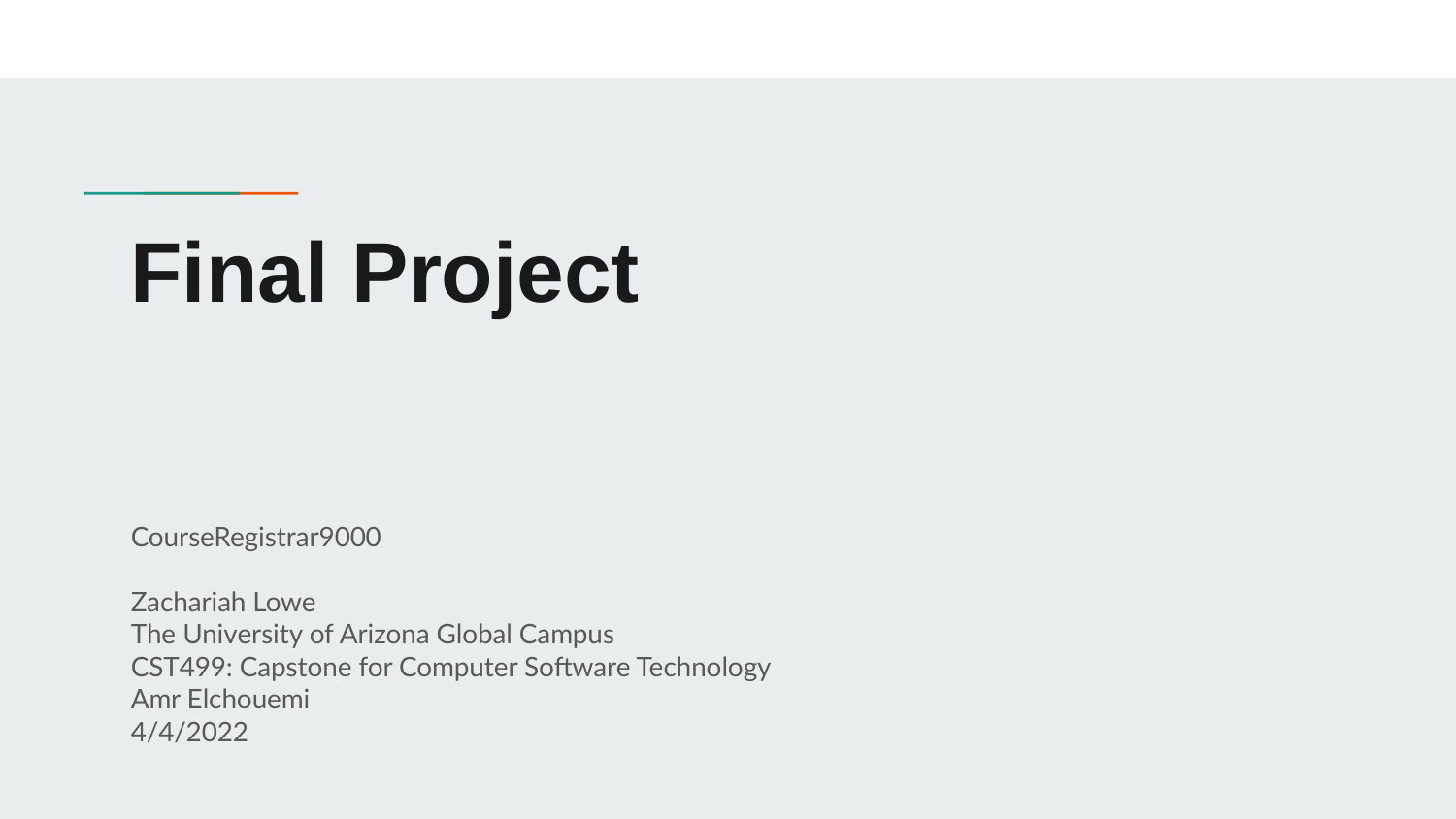

# Final Project
CourseRegistrar9000

Zachariah Lowe
The University of Arizona Global Campus
CST499: Capstone for Computer Software Technology
Amr Elchouemi
4/4/2022